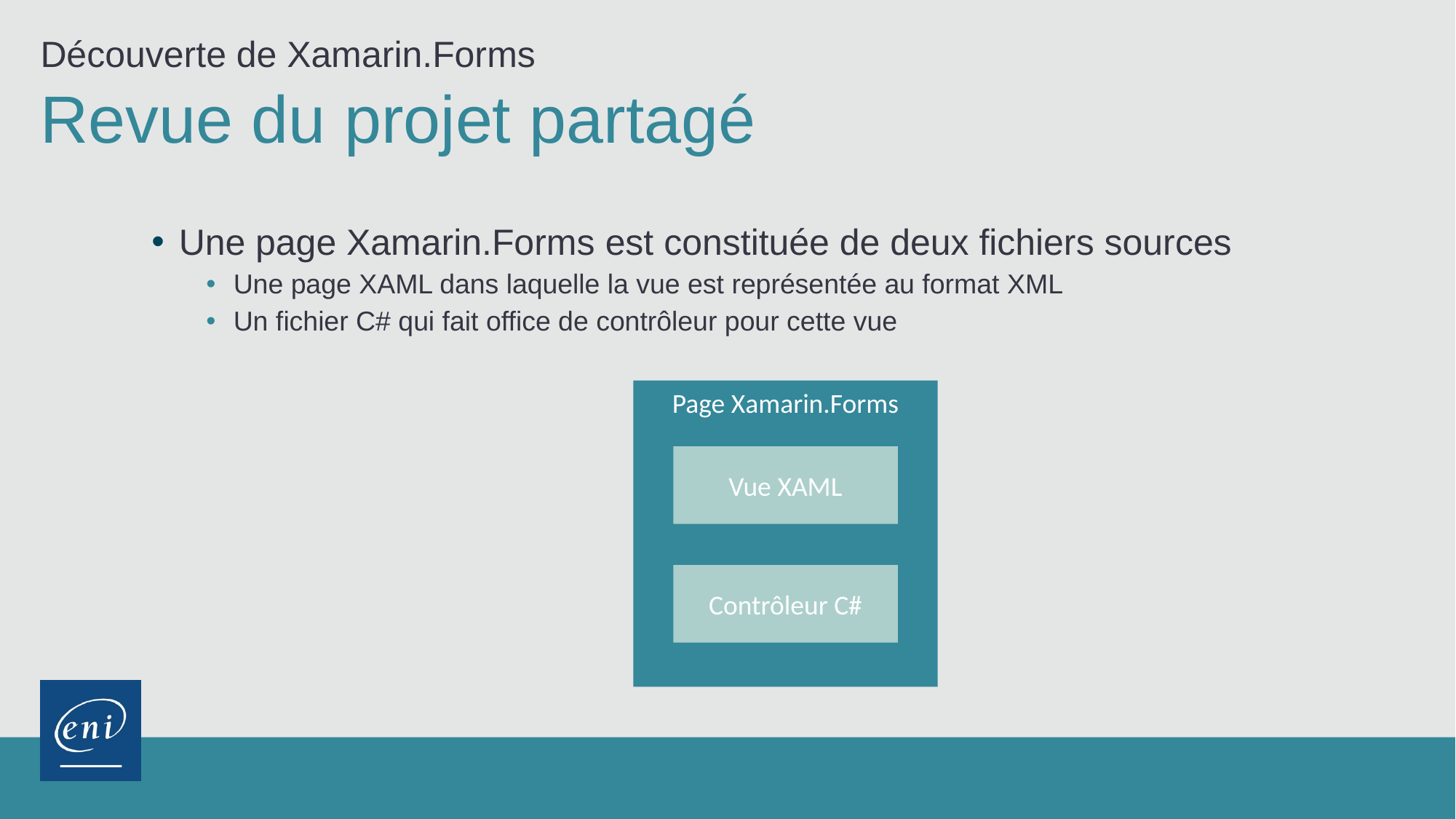

Découverte de Xamarin.Forms
# Revue du projet partagé
Une page Xamarin.Forms est constituée de deux fichiers sources
Une page XAML dans laquelle la vue est représentée au format XML
Un fichier C# qui fait office de contrôleur pour cette vue
Page Xamarin.Forms
Vue XAML
Contrôleur C#